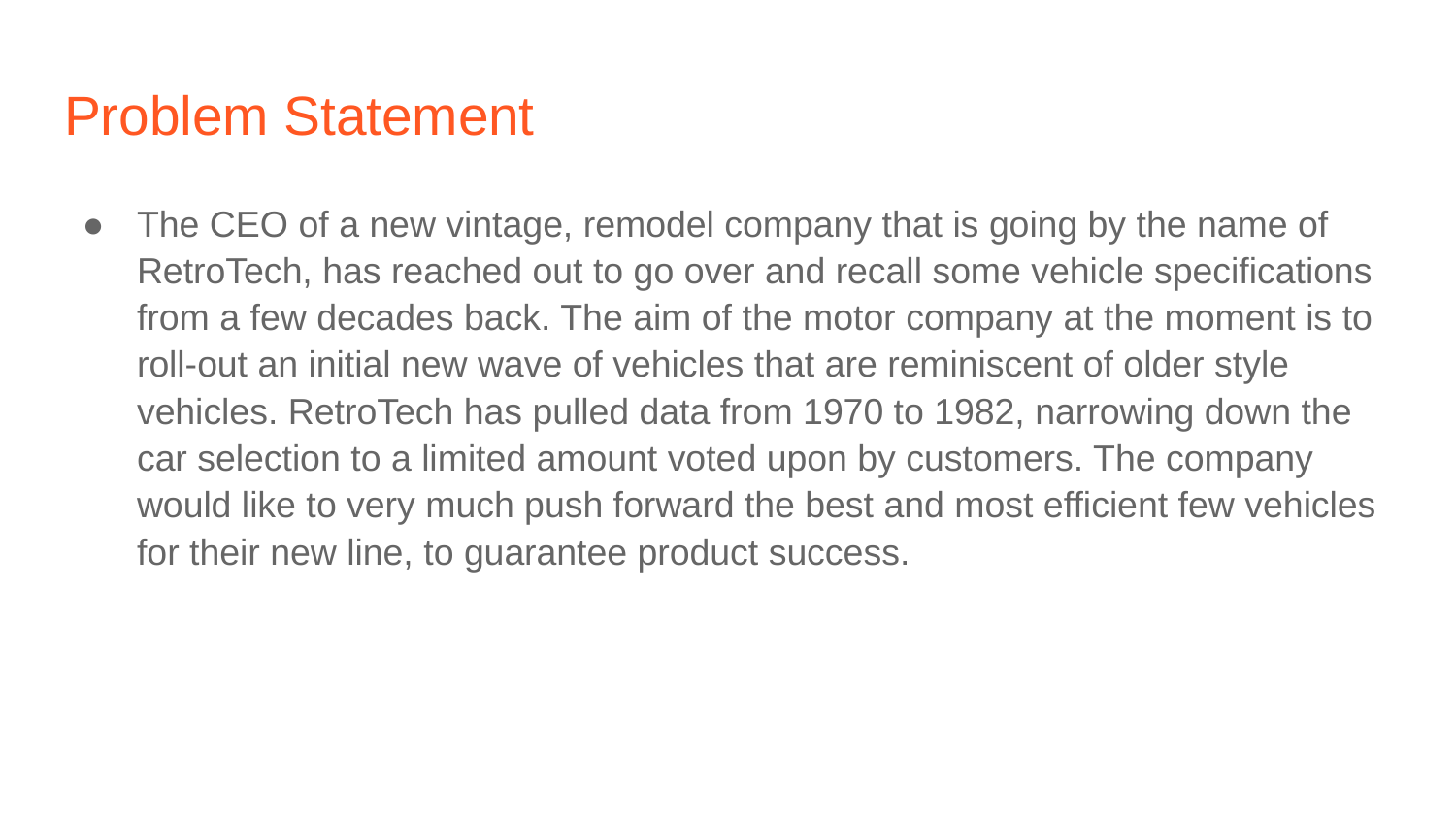

# Problem Statement
The CEO of a new vintage, remodel company that is going by the name of RetroTech, has reached out to go over and recall some vehicle specifications from a few decades back. The aim of the motor company at the moment is to roll-out an initial new wave of vehicles that are reminiscent of older style vehicles. RetroTech has pulled data from 1970 to 1982, narrowing down the car selection to a limited amount voted upon by customers. The company would like to very much push forward the best and most efficient few vehicles for their new line, to guarantee product success.